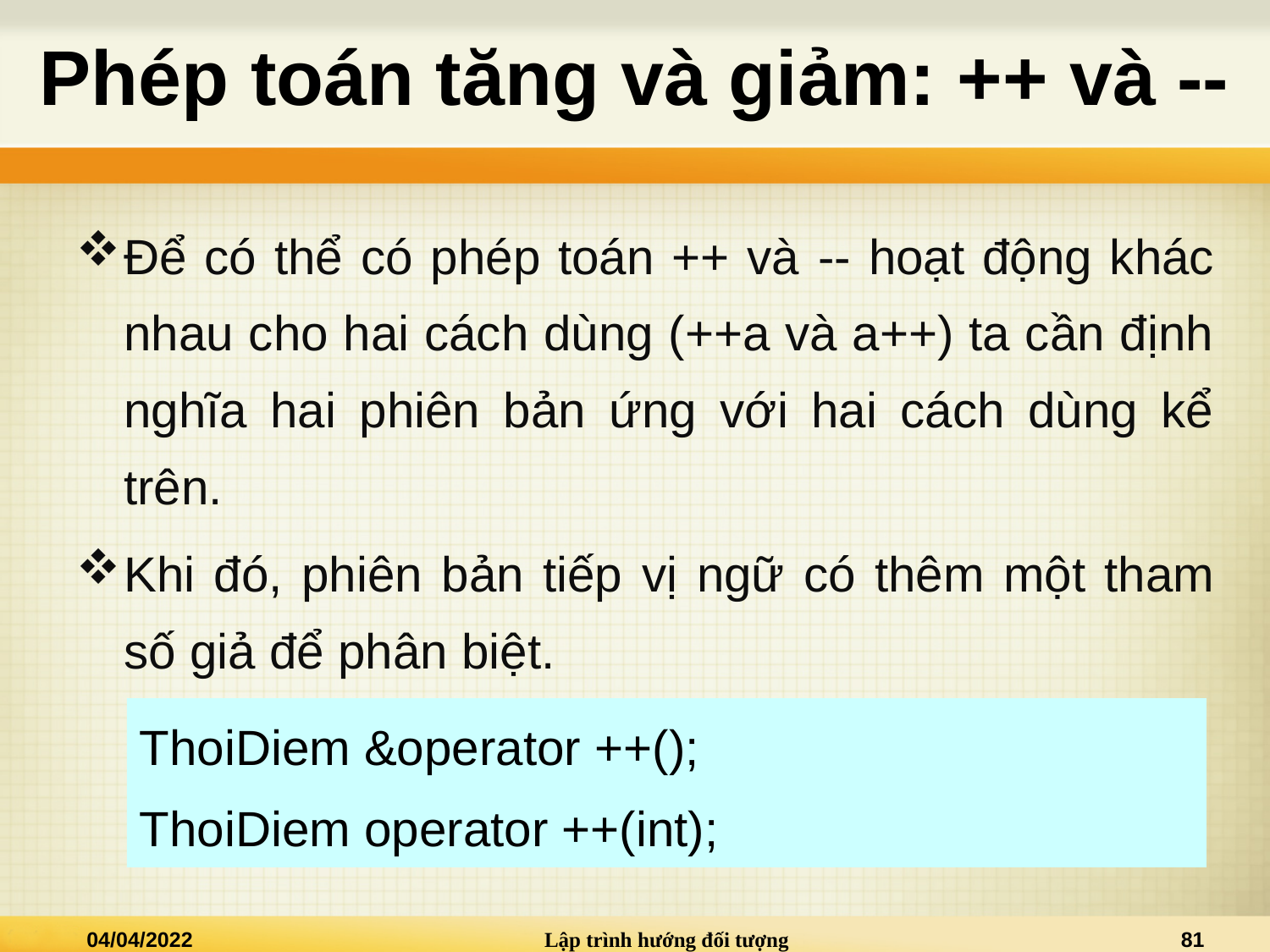

# Phép toán tăng và giảm: ++ và --
Để có thể có phép toán ++ và -- hoạt động khác nhau cho hai cách dùng (++a và a++) ta cần định nghĩa hai phiên bản ứng với hai cách dùng kể trên.
Khi đó, phiên bản tiếp vị ngữ có thêm một tham số giả để phân biệt.
ThoiDiem &operator ++();
ThoiDiem operator ++(int);
04/04/2022
Lập trình hướng đối tượng
81